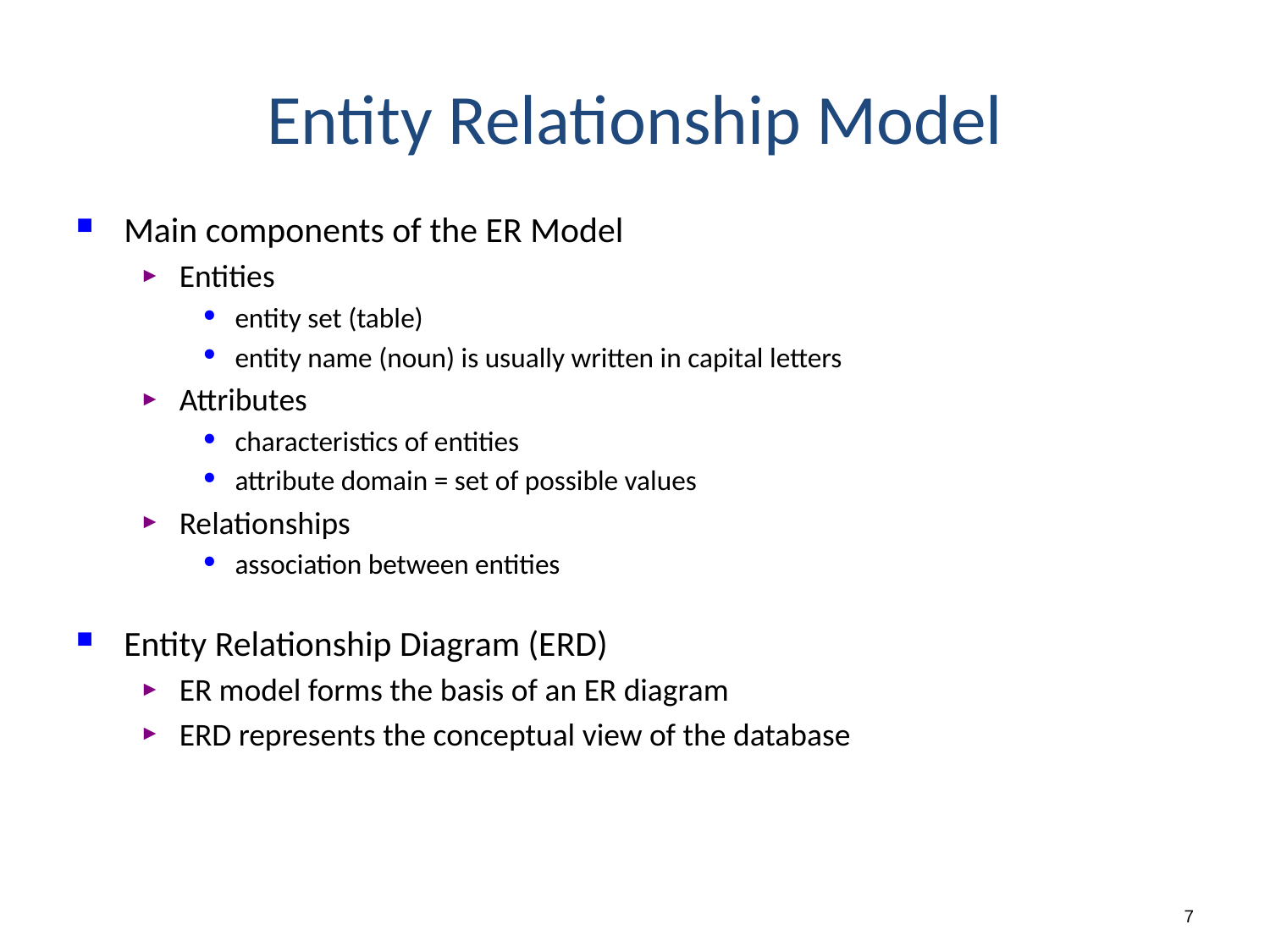

# Entity Relationship Model
Main components of the ER Model
Entities
entity set (table)
entity name (noun) is usually written in capital letters
Attributes
characteristics of entities
attribute domain = set of possible values
Relationships
association between entities
Entity Relationship Diagram (ERD)
ER model forms the basis of an ER diagram
ERD represents the conceptual view of the database
7